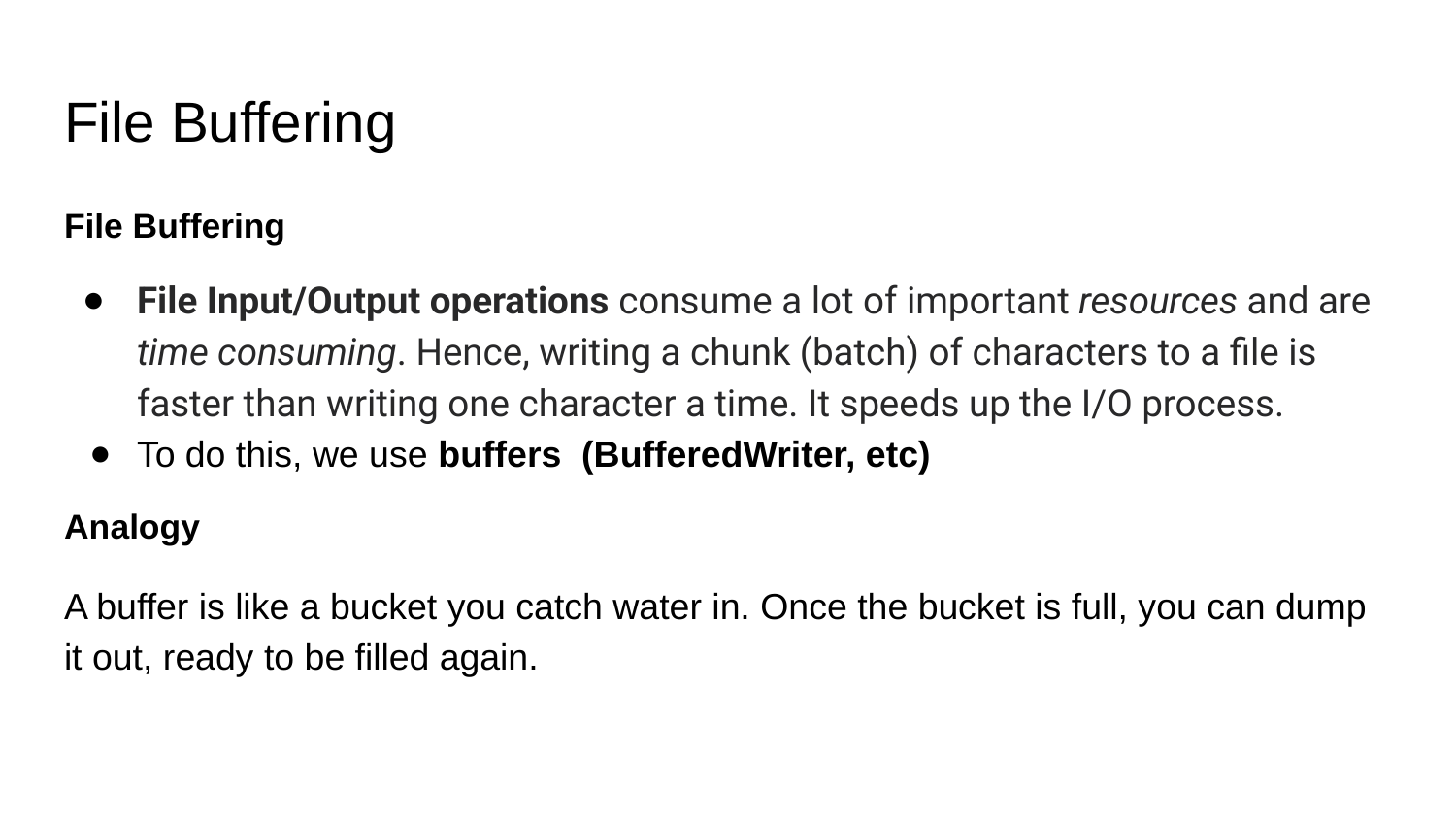

# File Buffering
File Buffering
File Input/Output operations consume a lot of important resources and are time consuming. Hence, writing a chunk (batch) of characters to a file is faster than writing one character a time. It speeds up the I/O process.
To do this, we use buffers  (BufferedWriter, etc)
Analogy
A buffer is like a bucket you catch water in. Once the bucket is full, you can dump it out, ready to be filled again.